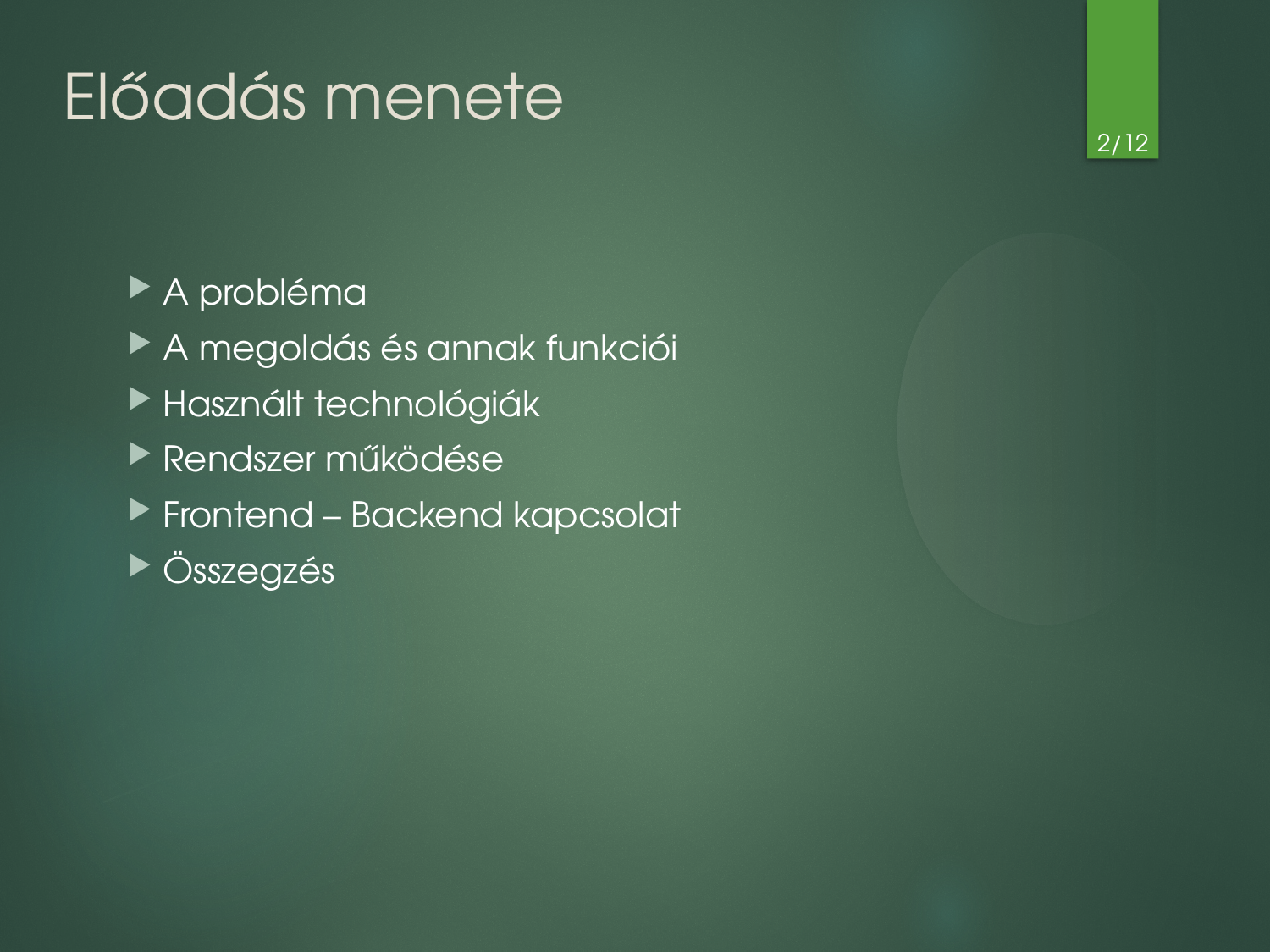

Előadás menete
2/12
A probléma
A megoldás és annak funkciói
Használt technológiák
Rendszer működése
Frontend – Backend kapcsolat
Összegzés